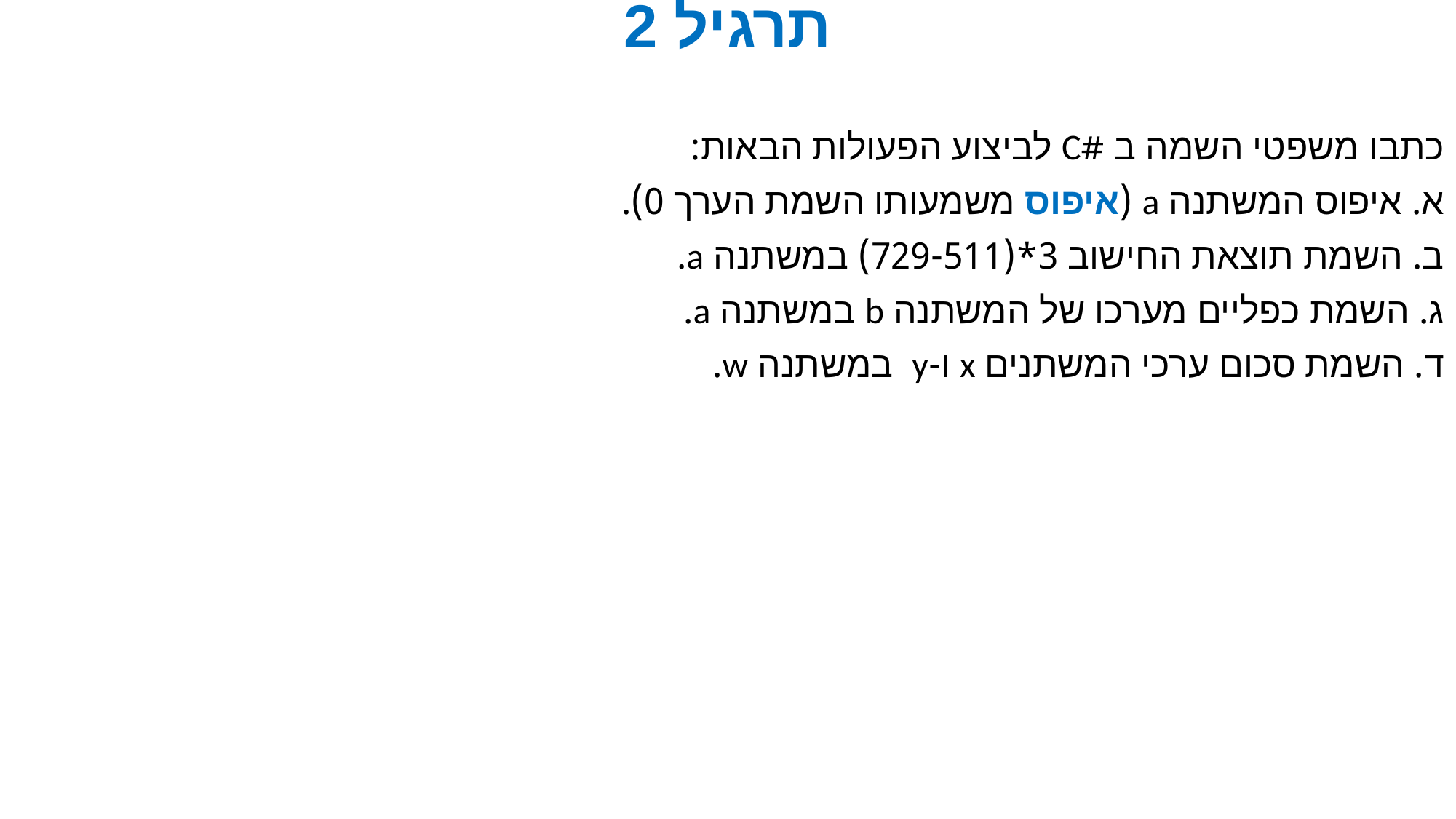

# תרגיל 2
כתבו משפטי השמה ב #C לביצוע הפעולות הבאות:
א. איפוס המשתנה a (איפוס משמעותו השמת הערך 0).
ב. השמת תוצאת החישוב 3*(729-511) במשתנה a.
ג. השמת כפליים מערכו של המשתנה b במשתנה a.
ד. השמת סכום ערכי המשתנים x ו-y  במשתנה w.